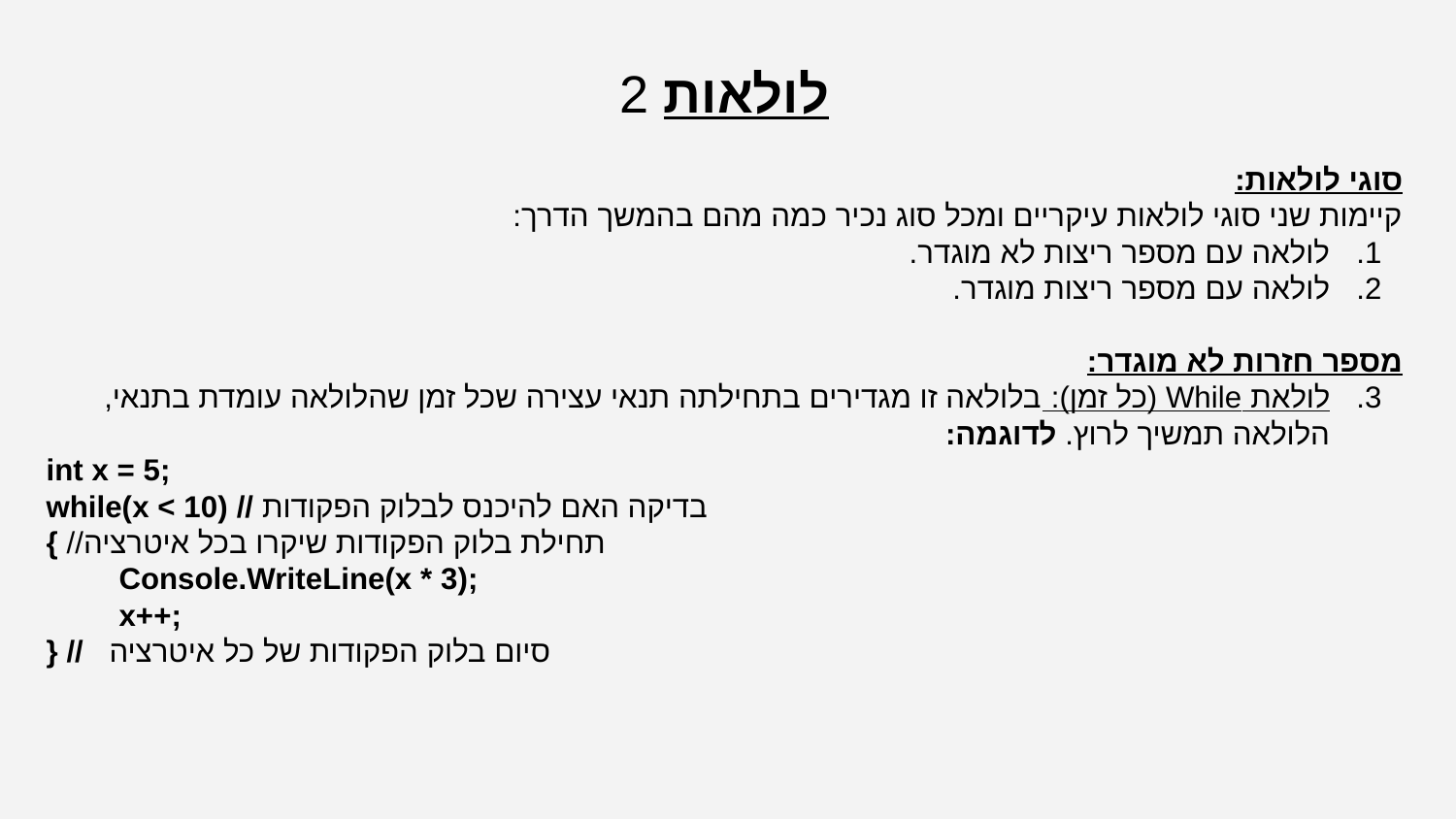

לולאות 2

סוגי לולאות:
קיימות שני סוגי לולאות עיקריים ומכל סוג נכיר כמה מהם בהמשך הדרך:
לולאה עם מספר ריצות לא מוגדר.
לולאה עם מספר ריצות מוגדר.

מספר חזרות לא מוגדר:
לולאת While (כל זמן): בלולאה זו מגדירים בתחילתה תנאי עצירה שכל זמן שהלולאה עומדת בתנאי, הלולאה תמשיך לרוץ. לדוגמה:
int x = 5;
while(x < 10) // בדיקה האם להיכנס לבלוק הפקודות
   תחילת בלוק הפקודות שיקרו בכל איטרציה// }
Console.WriteLine(x * 3);
x++;
סיום בלוק הפקודות של כל איטרציה   // {